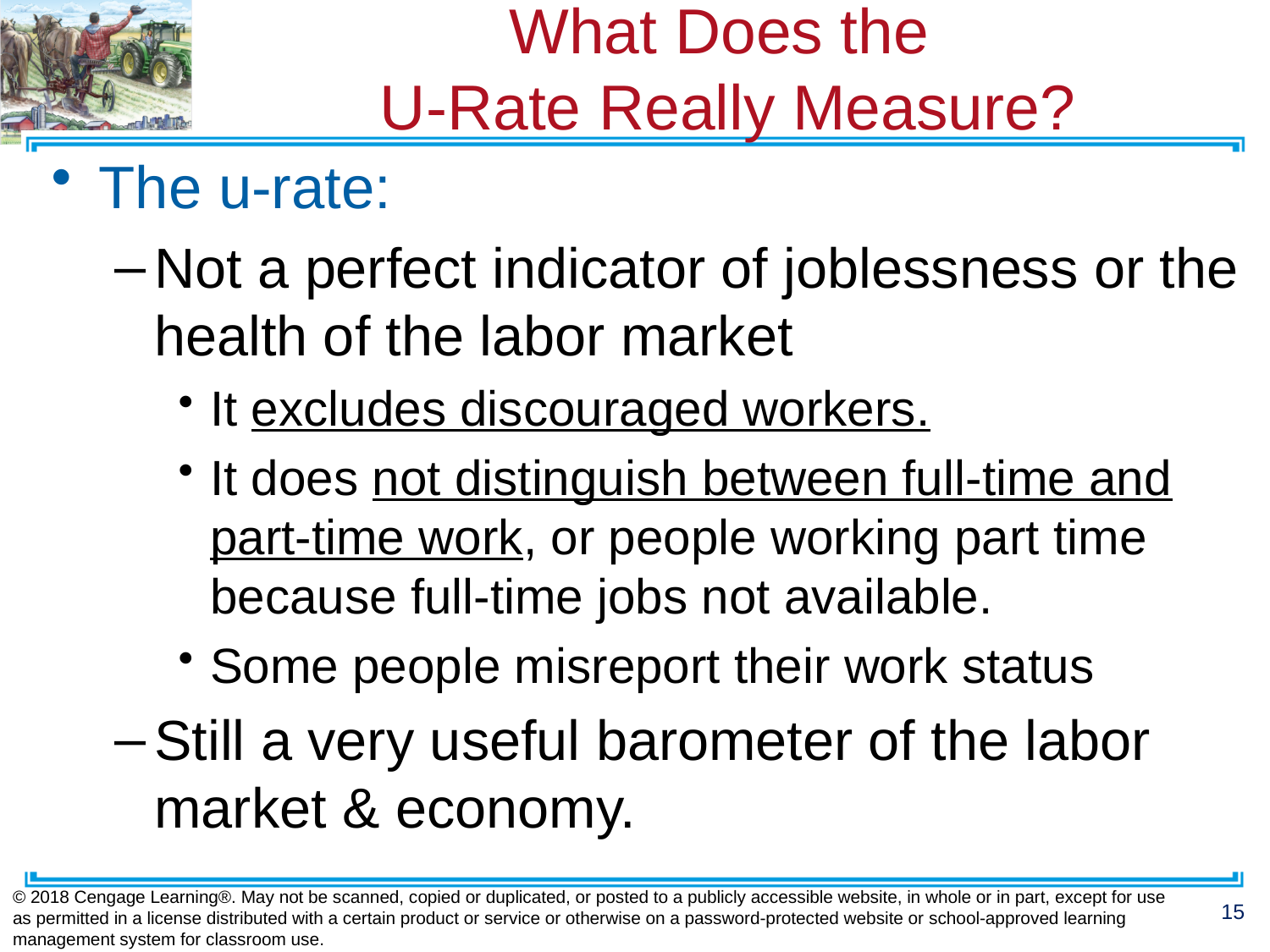

# What Does the U-Rate Really Measure?
The u-rate:
Not a perfect indicator of joblessness or the health of the labor market
It excludes discouraged workers.
It does not distinguish between full-time and part-time work, or people working part time because full-time jobs not available.
Some people misreport their work status
Still a very useful barometer of the labor market & economy.

© 2018 Cengage Learning®. May not be scanned, copied or duplicated, or posted to a publicly accessible website, in whole or in part, except for use as permitted in a license distributed with a certain product or service or otherwise on a password-protected website or school-approved learning management system for classroom use.
15